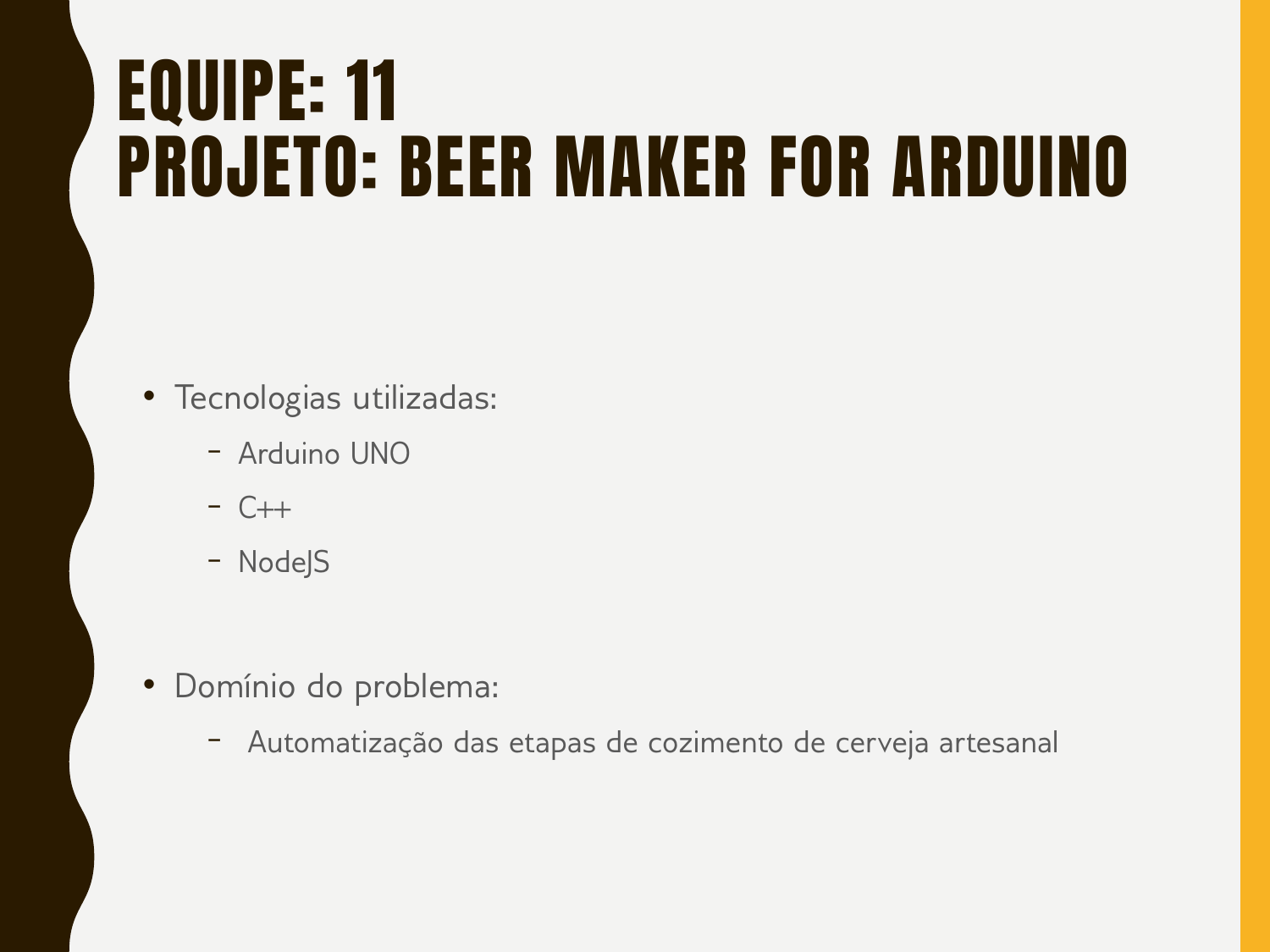

# Equipe: 11 Projeto: beer maker for arduino

Tecnologias utilizadas:
Arduino UNO
C++
NodeJS

Domínio do problema:
 Automatização das etapas de cozimento de cerveja artesanal